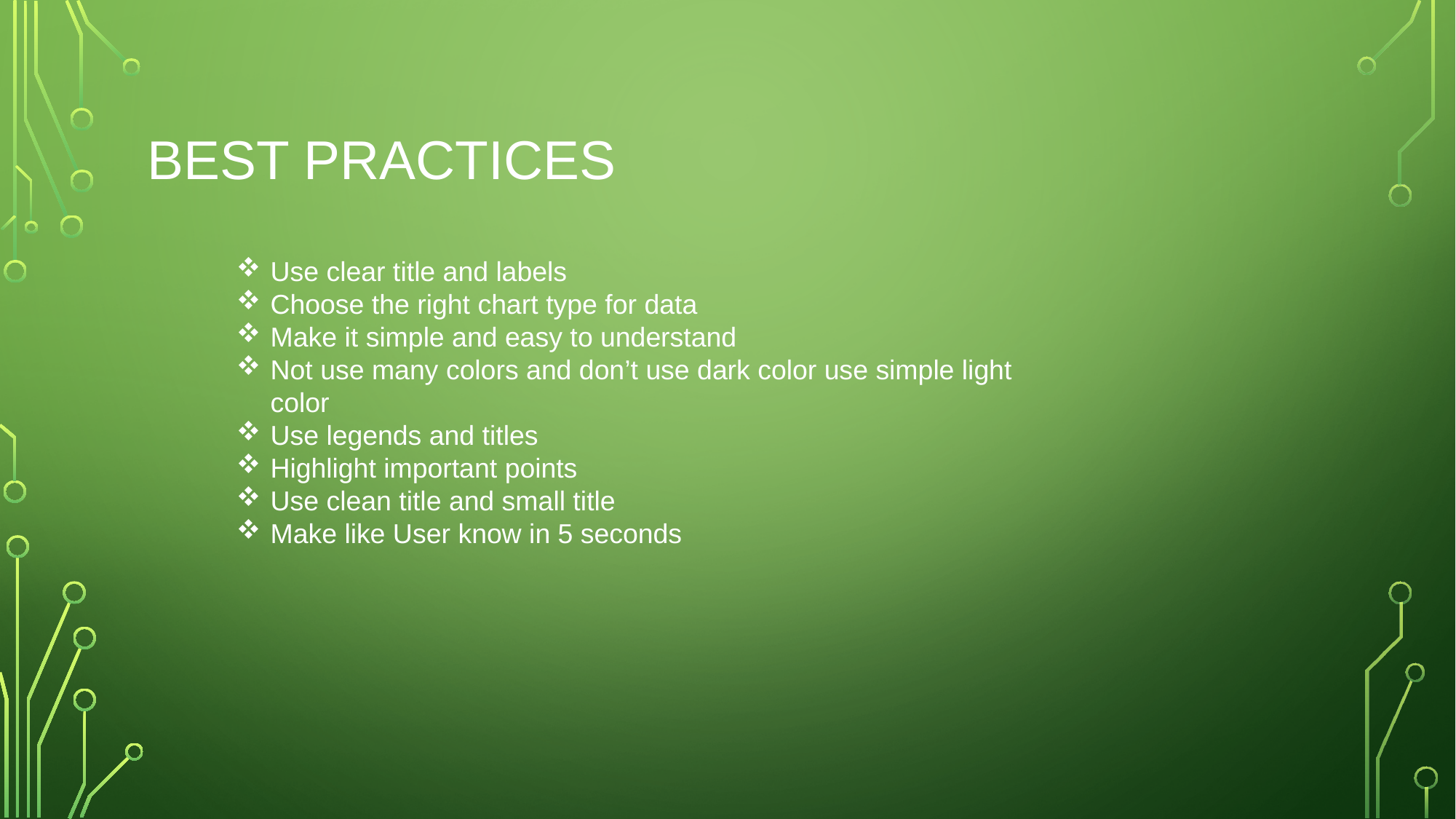

# Best practices
Use clear title and labels
Choose the right chart type for data
Make it simple and easy to understand
Not use many colors and don’t use dark color use simple light color
Use legends and titles
Highlight important points
Use clean title and small title
Make like User know in 5 seconds